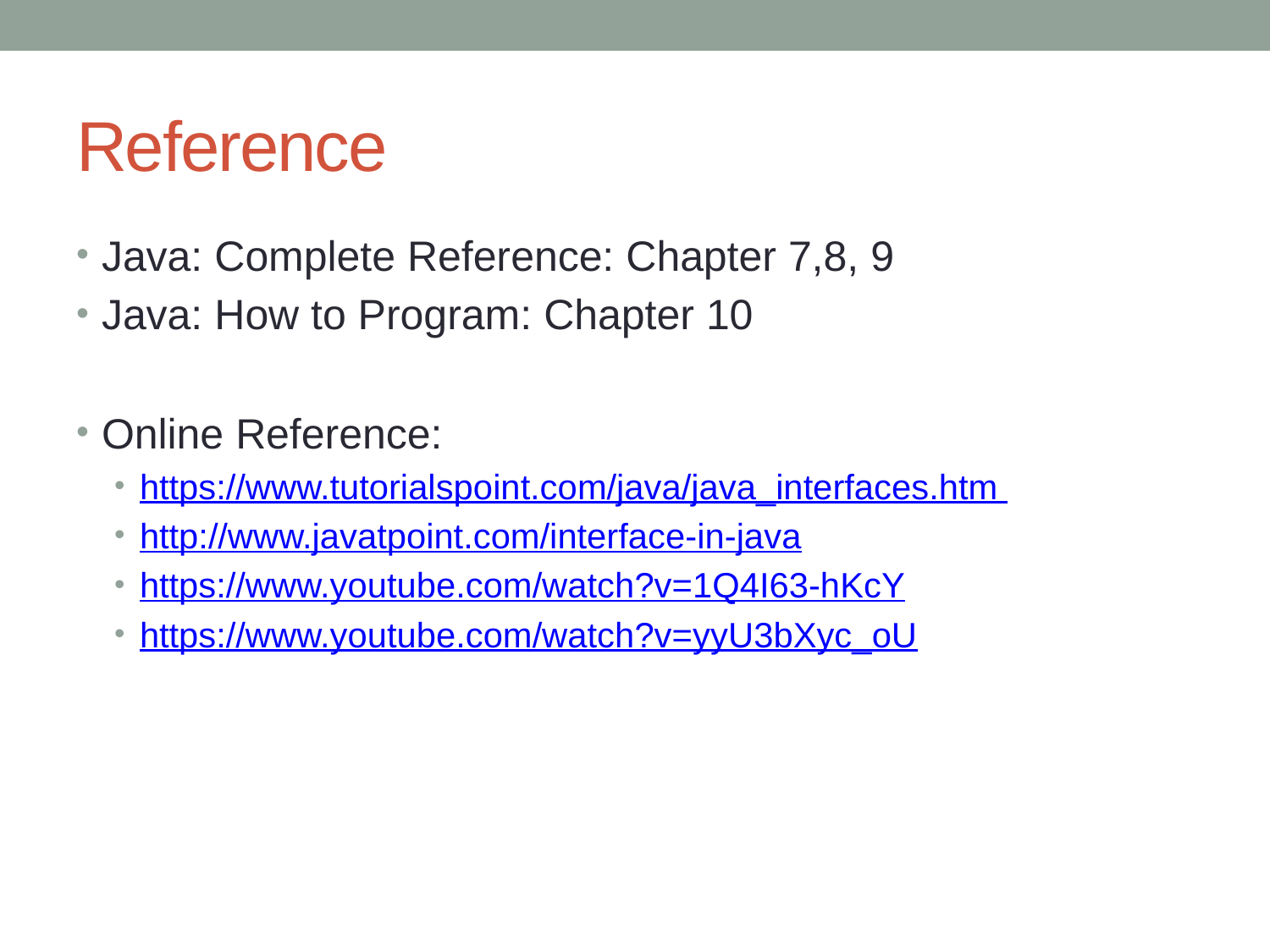

# Reference
Java: Complete Reference: Chapter 7,8, 9
Java: How to Program: Chapter 10

Online Reference:
https://www.tutorialspoint.com/java/java_interfaces.htm
http://www.javatpoint.com/interface-in-java
https://www.youtube.com/watch?v=1Q4I63-hKcY
https://www.youtube.com/watch?v=yyU3bXyc_oU